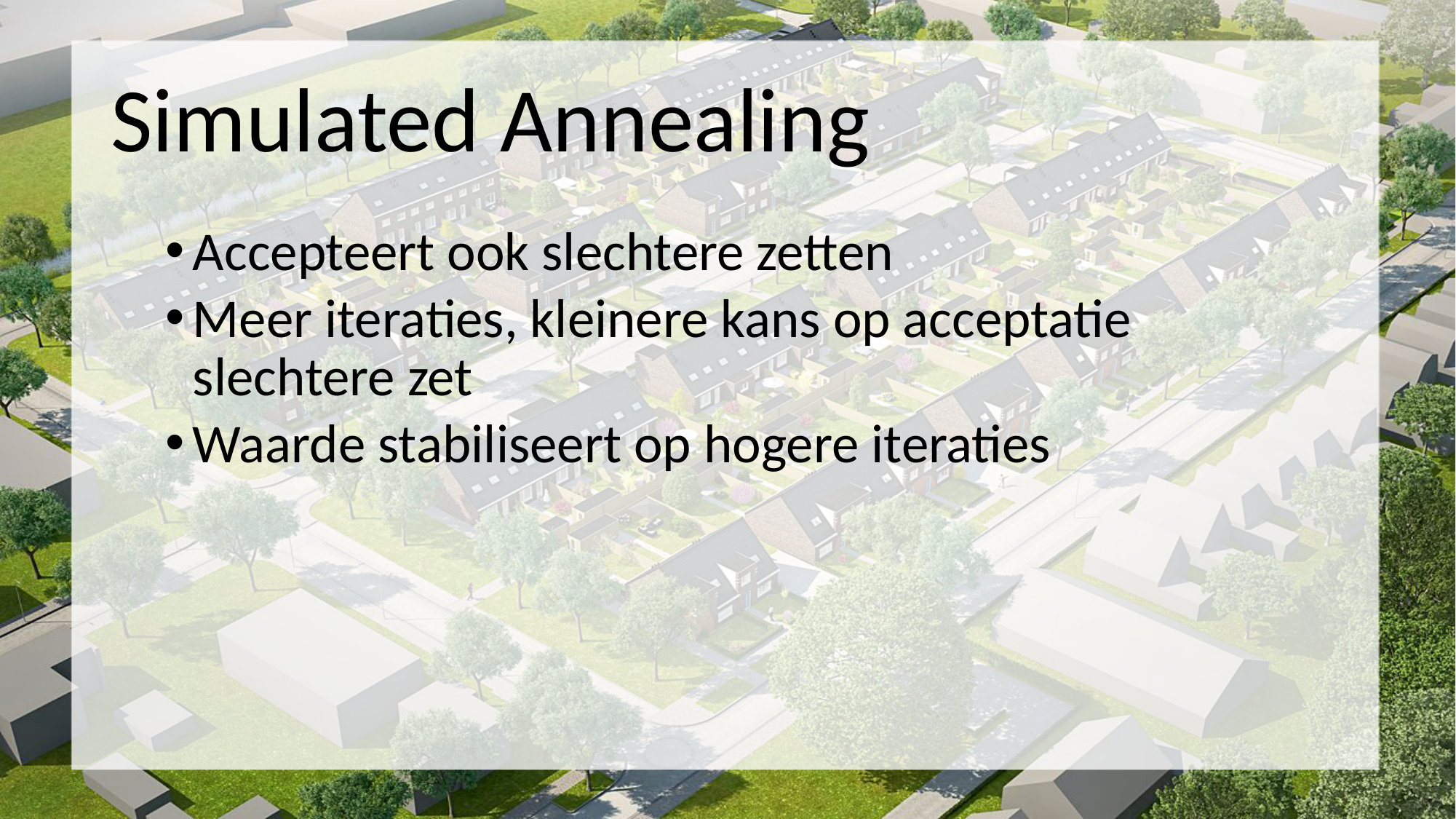

# Simulated Annealing
Accepteert ook slechtere zetten
Meer iteraties, kleinere kans op acceptatie slechtere zet
Waarde stabiliseert op hogere iteraties